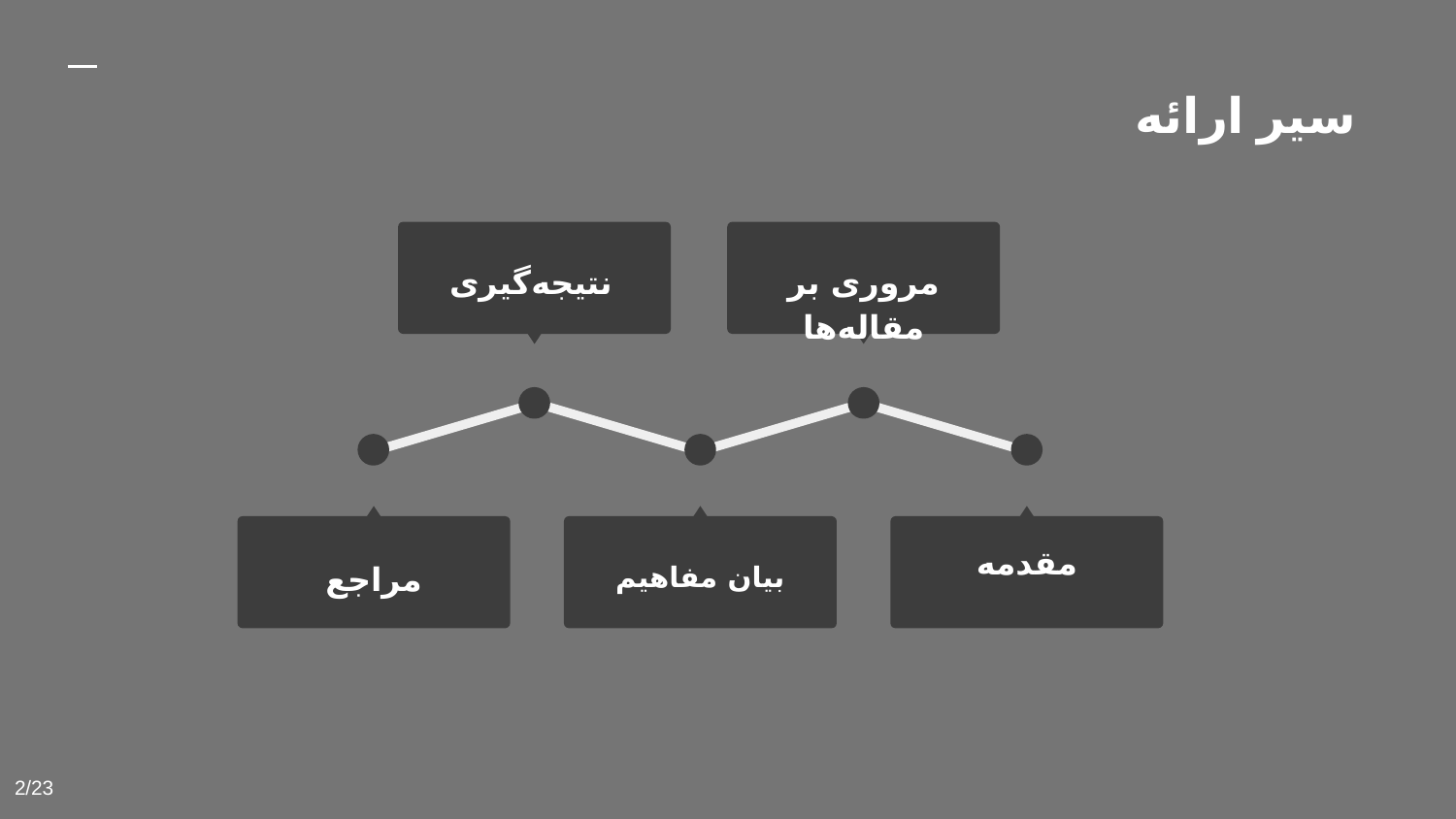

# سیر ارائه

مروری بر مقاله‌ها

نتیجه‌گیری

مراجع

مقدمه

بیان مفاهیم
2/23